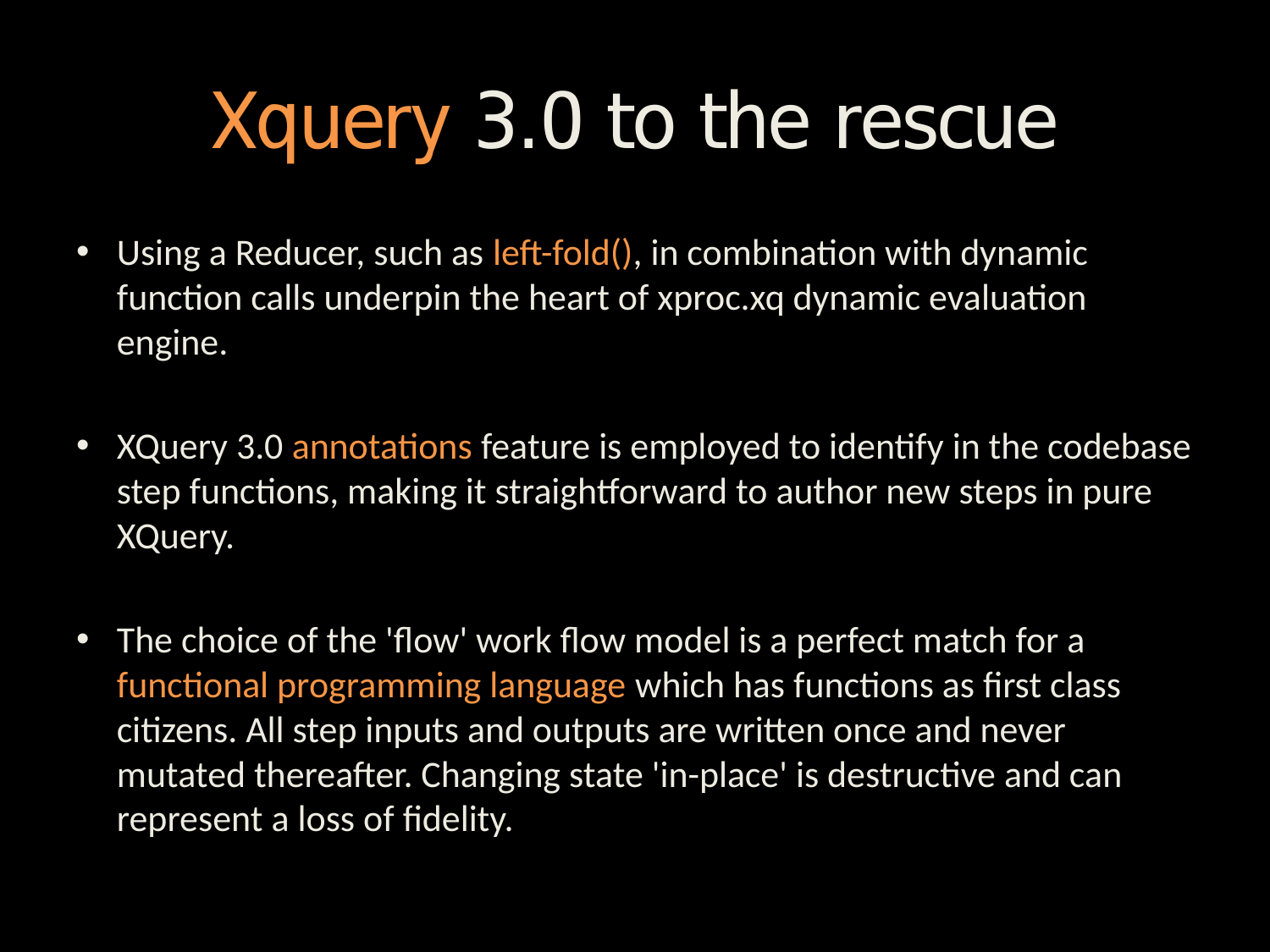

# Xquery 3.0 to the rescue
Using a Reducer, such as left-fold(), in combination with dynamic function calls underpin the heart of xproc.xq dynamic evaluation engine.

XQuery 3.0 annotations feature is employed to identify in the codebase step functions, making it straightforward to author new steps in pure XQuery.

The choice of the 'flow' work flow model is a perfect match for a functional programming language which has functions as first class citizens. All step inputs and outputs are written once and never mutated thereafter. Changing state 'in-place' is destructive and can represent a loss of fidelity.